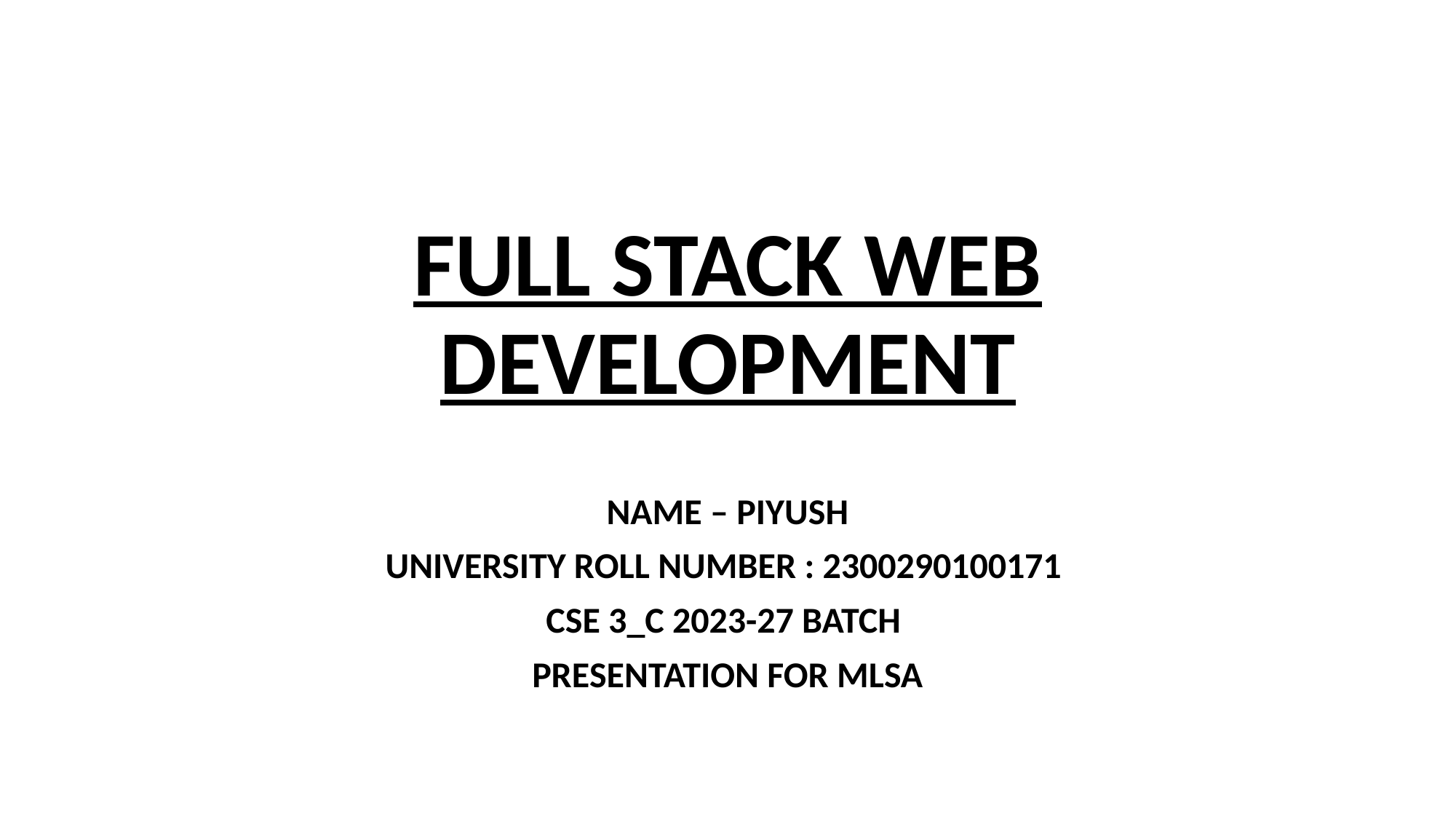

# FULL STACK WEB DEVELOPMENT
NAME – PIYUSH
UNIVERSITY ROLL NUMBER : 2300290100171
CSE 3_C 2023-27 BATCH
PRESENTATION FOR MLSA